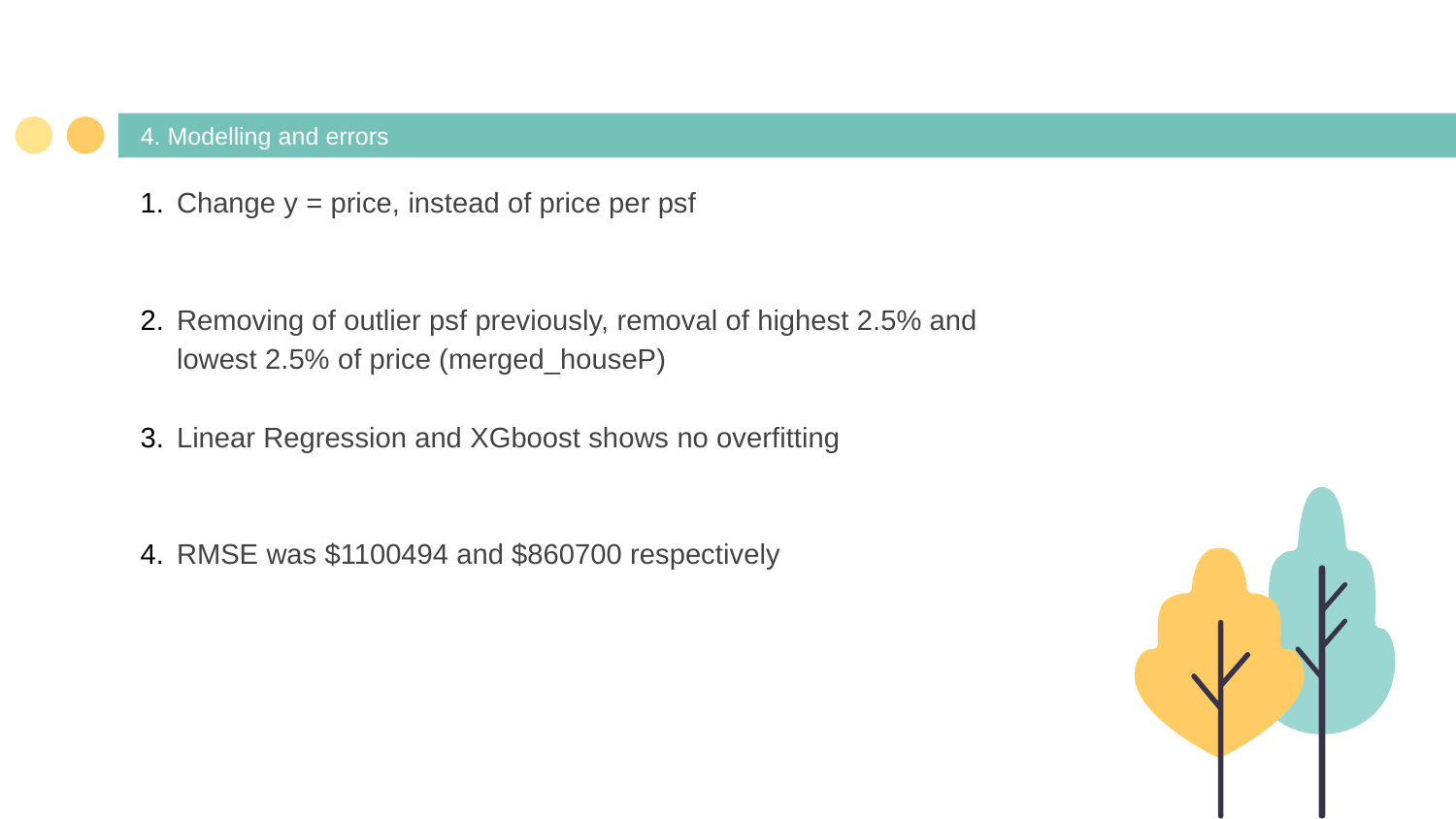

# 4. Modelling and errors
Change y = price, instead of price per psf

Removing of outlier psf previously, removal of highest 2.5% and lowest 2.5% of price (merged_houseP)

Linear Regression and XGboost shows no overfitting

RMSE was $1100494 and $860700 respectively